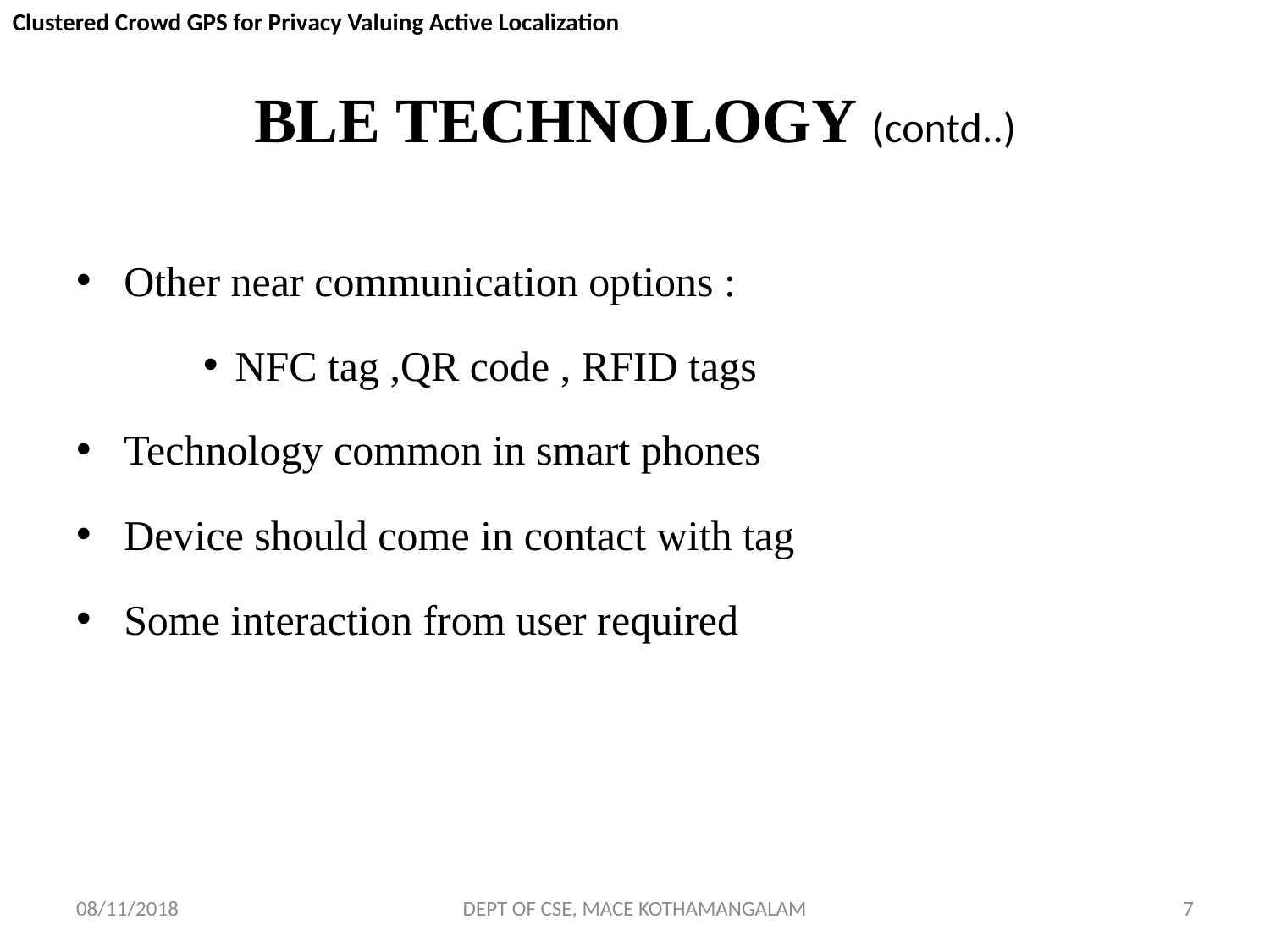

Clustered Crowd GPS for Privacy Valuing Active Localization
# BLE TECHNOLOGY (contd..)
Other near communication options :
NFC tag ,QR code , RFID tags
Technology common in smart phones
Device should come in contact with tag
Some interaction from user required

08/11/2018
DEPT OF CSE, MACE KOTHAMANGALAM
7